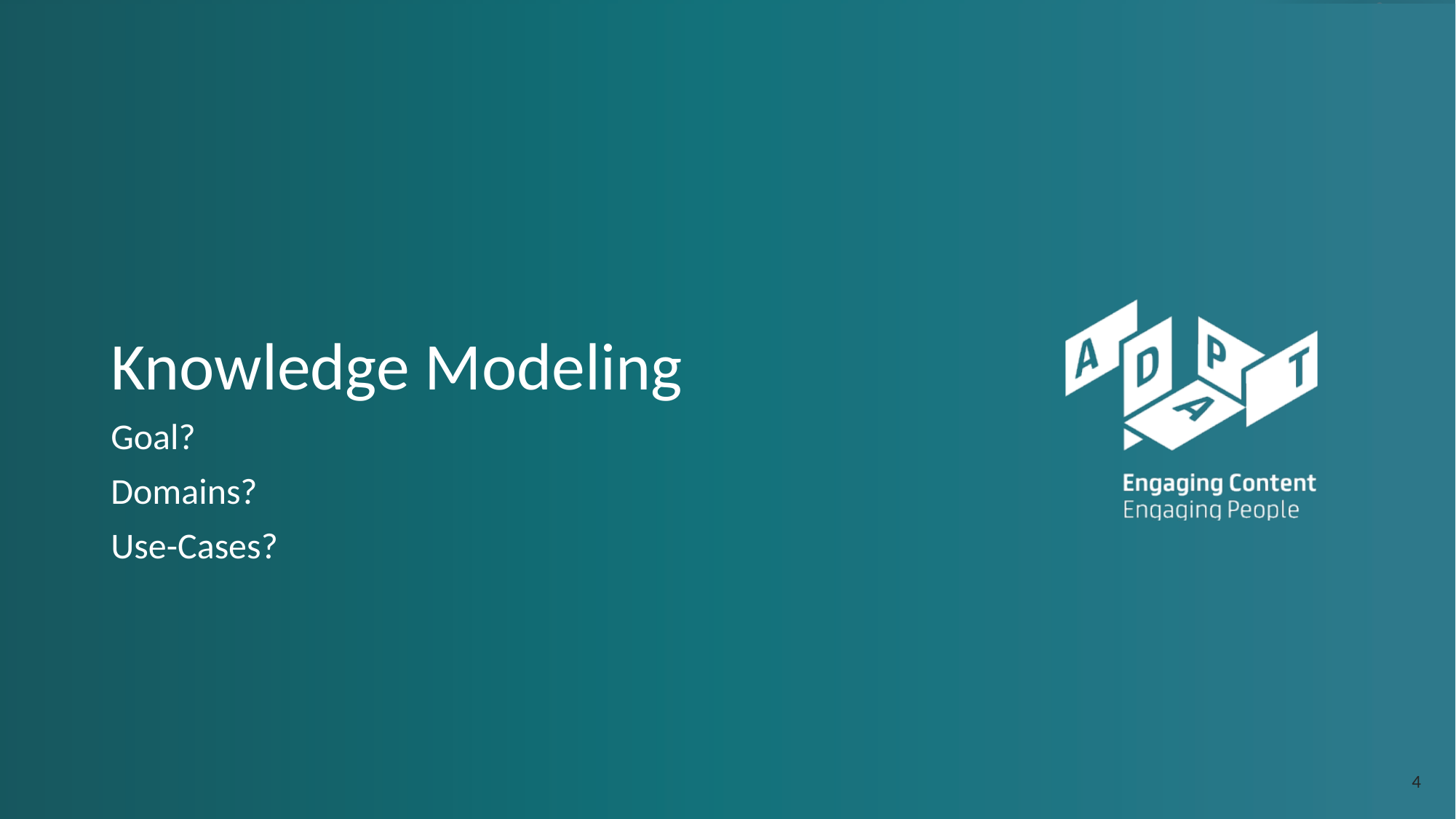

# Knowledge Modeling
Goal?
Domains?
Use-Cases?
4